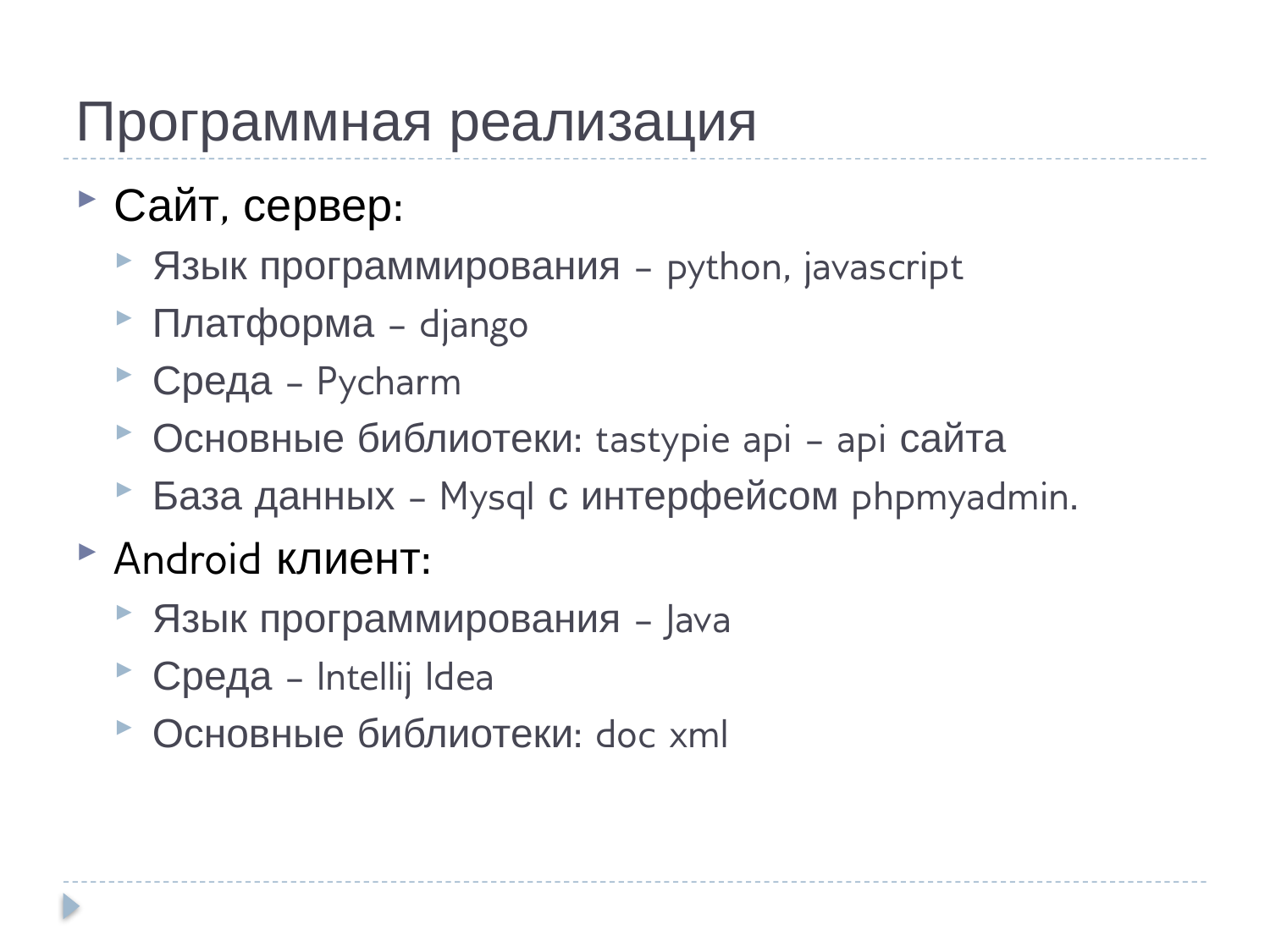

# Программная реализация
Сайт, сервер:
Язык программирования – python, javascript
Платформа – django
Среда – Pycharm
Основные библиотеки: tastypie api – api сайта
База данных – Mysql с интерфейсом phpmyadmin.
Android клиент:
Язык программирования – Java
Среда – Intellij Idea
Основные библиотеки: doc xml